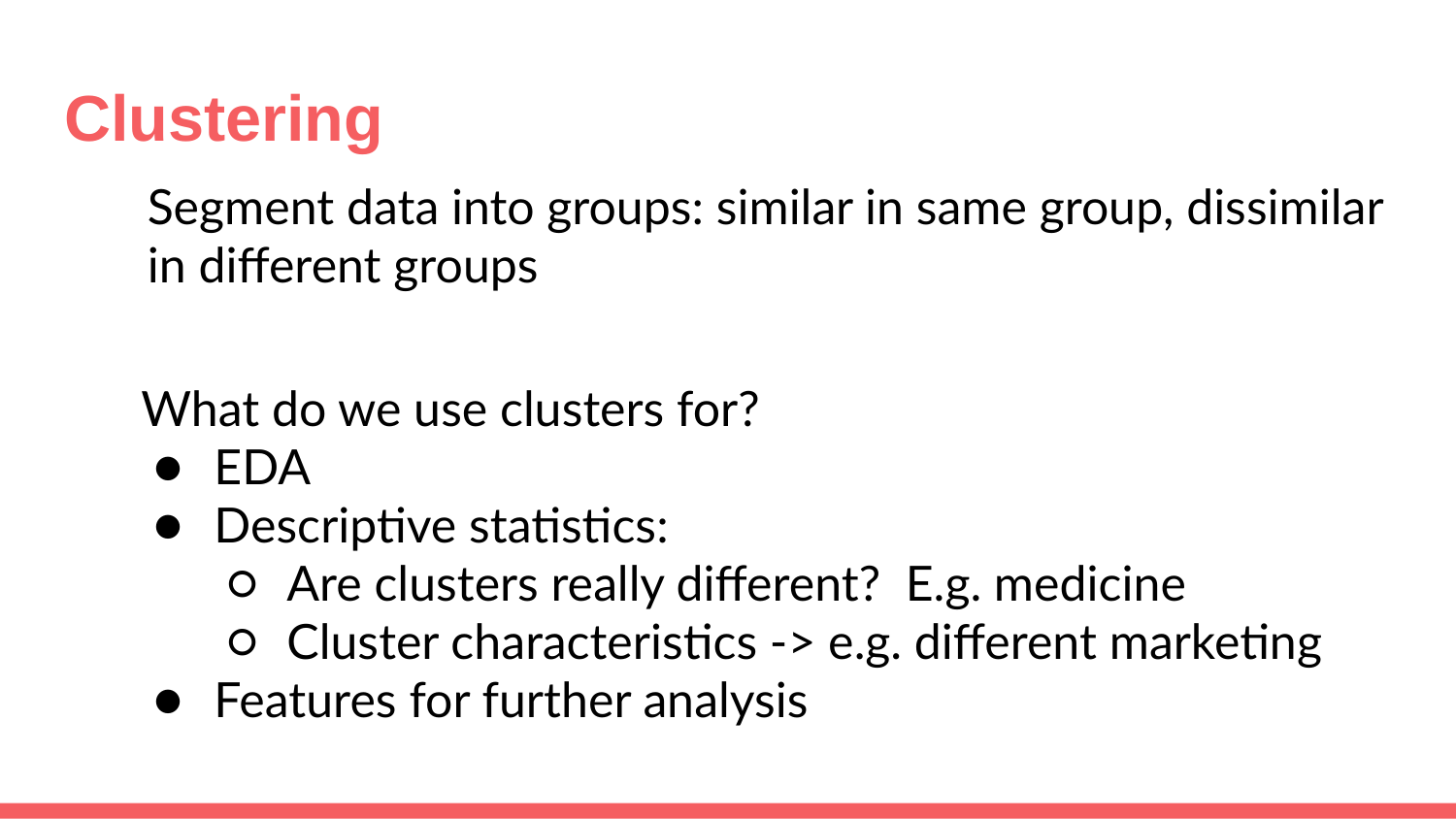

# Clustering
Segment data into groups: similar in same group, dissimilar in different groups
What do we use clusters for?
EDA
Descriptive statistics:
Are clusters really different?  E.g. medicine
Cluster characteristics -> e.g. different marketing
Features for further analysis